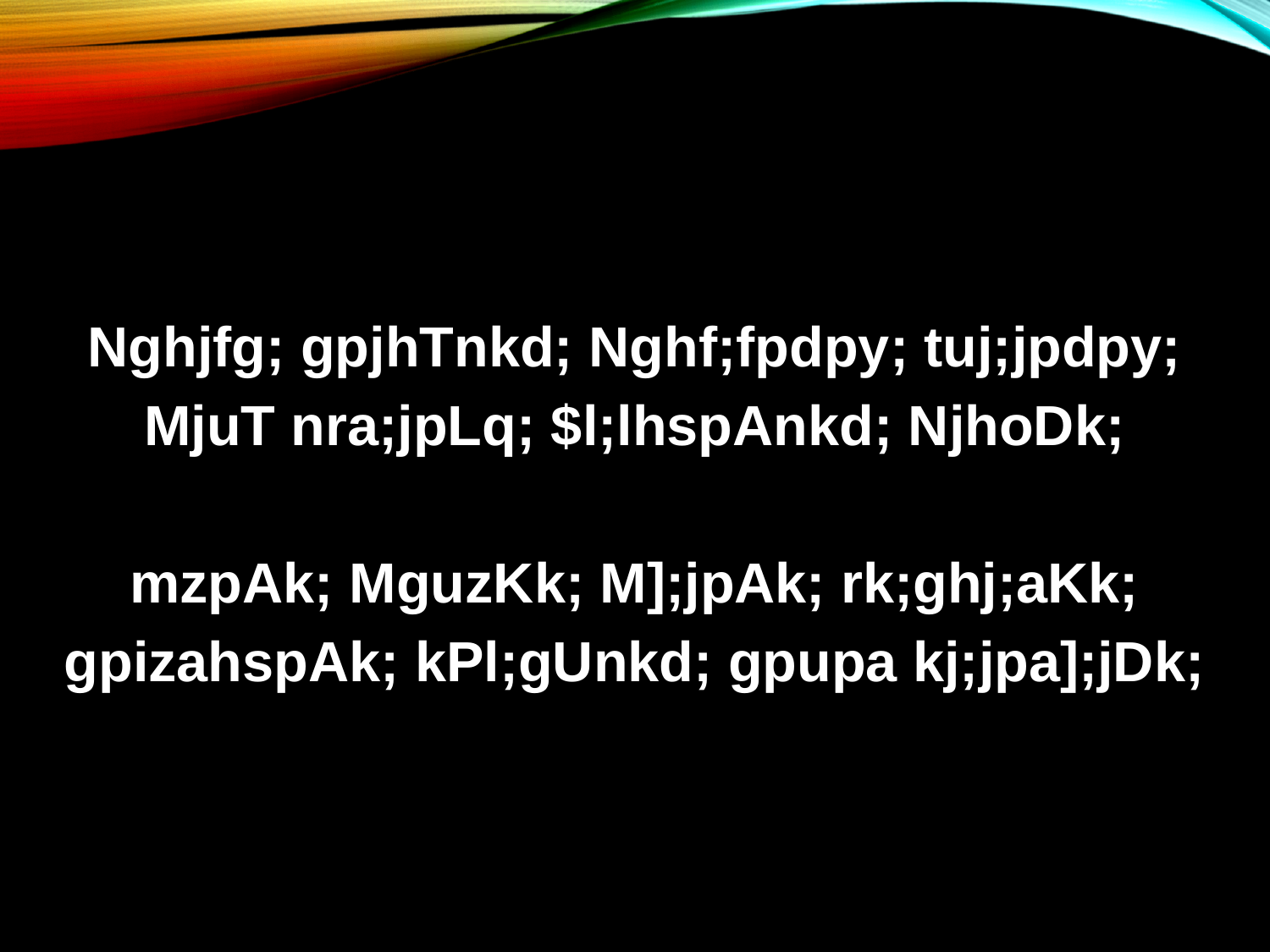

Nghjfg; gpjhTnkd; Nghf;fpdpy; tuj;jpdpy;
MjuT nra;jpLq; $l;lhspAnkd; NjhoDk;

mzpAk; MguzKk; M];jpAk; rk;ghj;aKk;
gpizahspAk; kPl;gUnkd; gpupa kj;jpa];jDk;